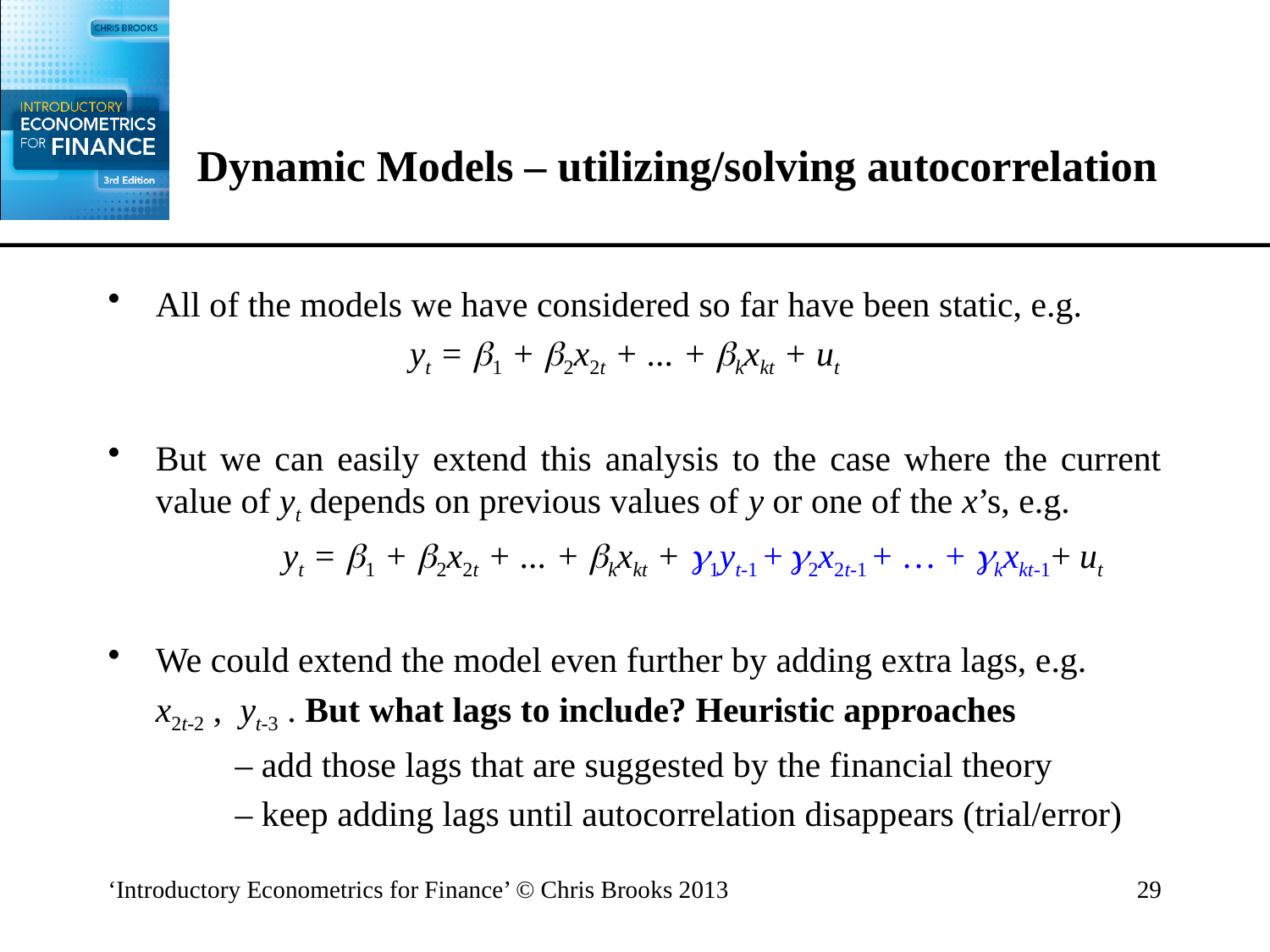

# Dynamic Models – utilizing/solving autocorrelation
All of the models we have considered so far have been static, e.g.
			yt = β1 + β2x2t + ... + βkxkt + ut

But we can easily extend this analysis to the case where the current value of yt depends on previous values of y or one of the x’s, e.g.
		yt = β1 + β2x2t + ... + βkxkt + γ1yt-1 + γ2x2t-1 + … + γkxkt-1+ ut

We could extend the model even further by adding extra lags, e.g.
	x2t-2 ,  yt-3 . But what lags to include? Heuristic approaches
– add those lags that are suggested by the financial theory
– keep adding lags until autocorrelation disappears (trial/error)

‘Introductory Econometrics for Finance’ © Chris Brooks 2013
29